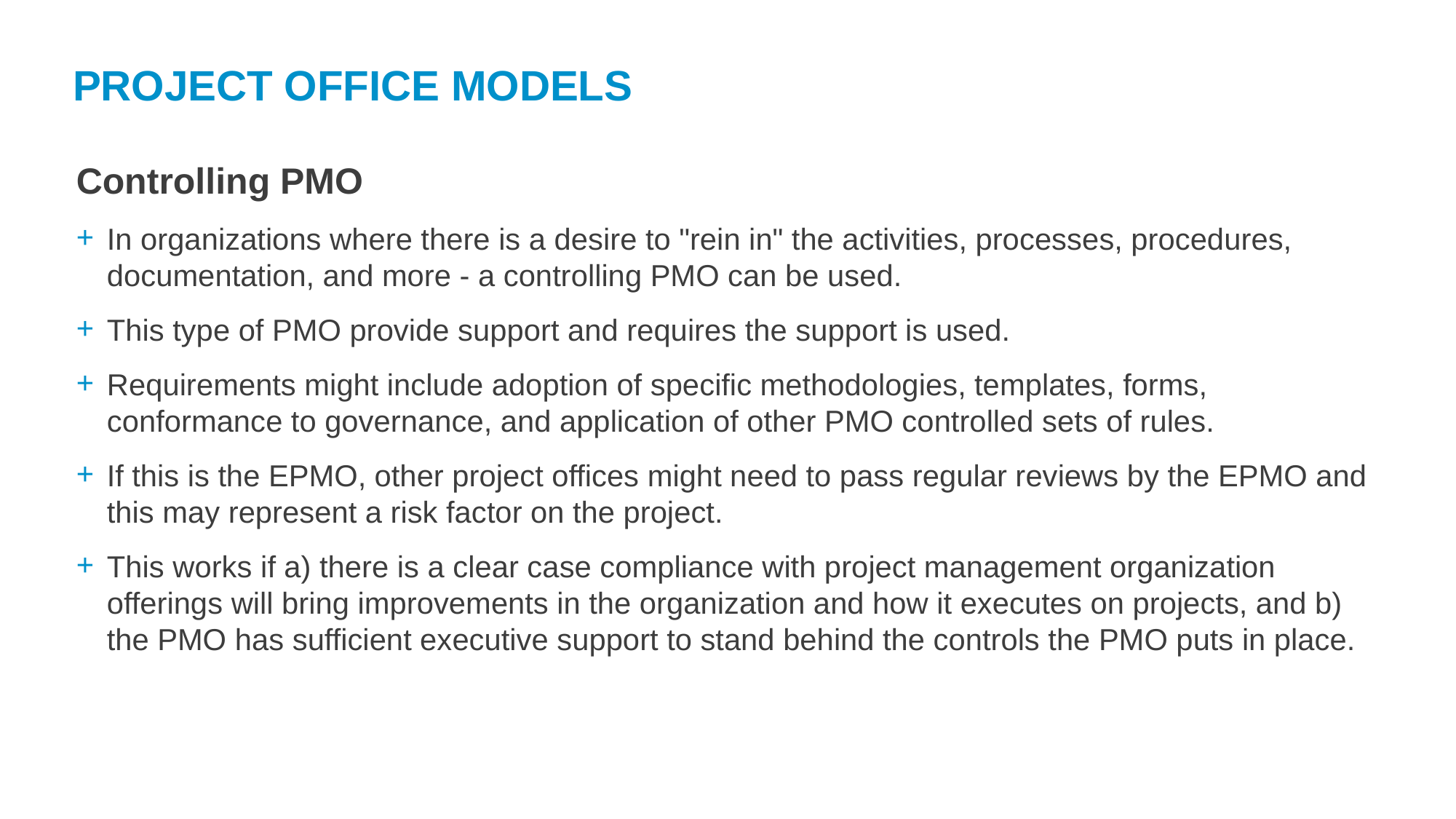

PROJECT OFFICE MODELS
Controlling PMO
In organizations where there is a desire to "rein in" the activities, processes, procedures, documentation, and more - a controlling PMO can be used.
This type of PMO provide support and requires the support is used.
Requirements might include adoption of specific methodologies, templates, forms, conformance to governance, and application of other PMO controlled sets of rules.
If this is the EPMO, other project offices might need to pass regular reviews by the EPMO and this may represent a risk factor on the project.
This works if a) there is a clear case compliance with project management organization offerings will bring improvements in the organization and how it executes on projects, and b) the PMO has sufficient executive support to stand behind the controls the PMO puts in place.